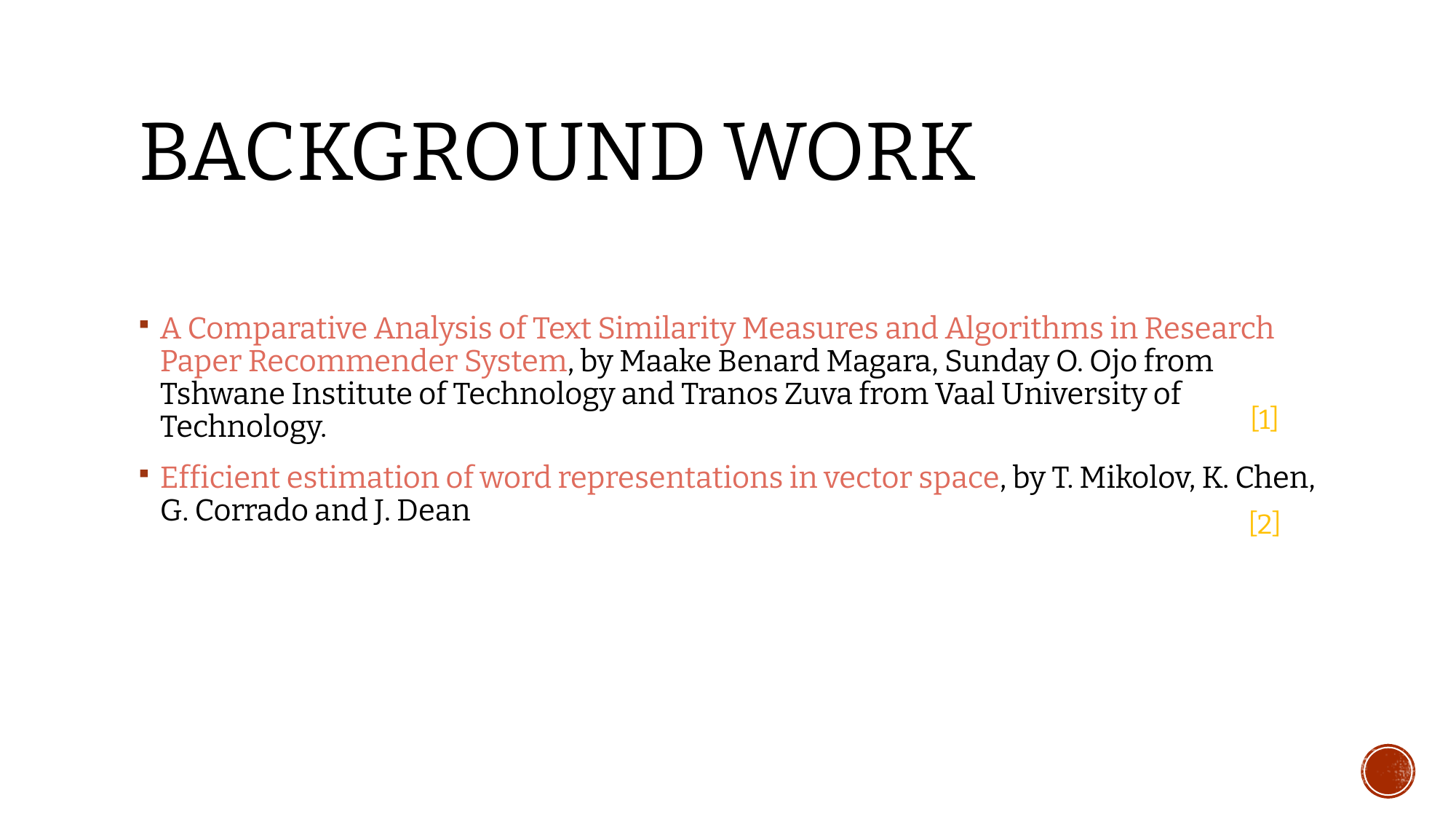

# Background Work
A Comparative Analysis of Text Similarity Measures and Algorithms in Research Paper Recommender System, by Maake Benard Magara, Sunday O. Ojo from Tshwane Institute of Technology and Tranos Zuva from Vaal University of Technology.
Efficient estimation of word representations in vector space, by T. Mikolov, K. Chen, G. Corrado and J. Dean

[1]
[2]